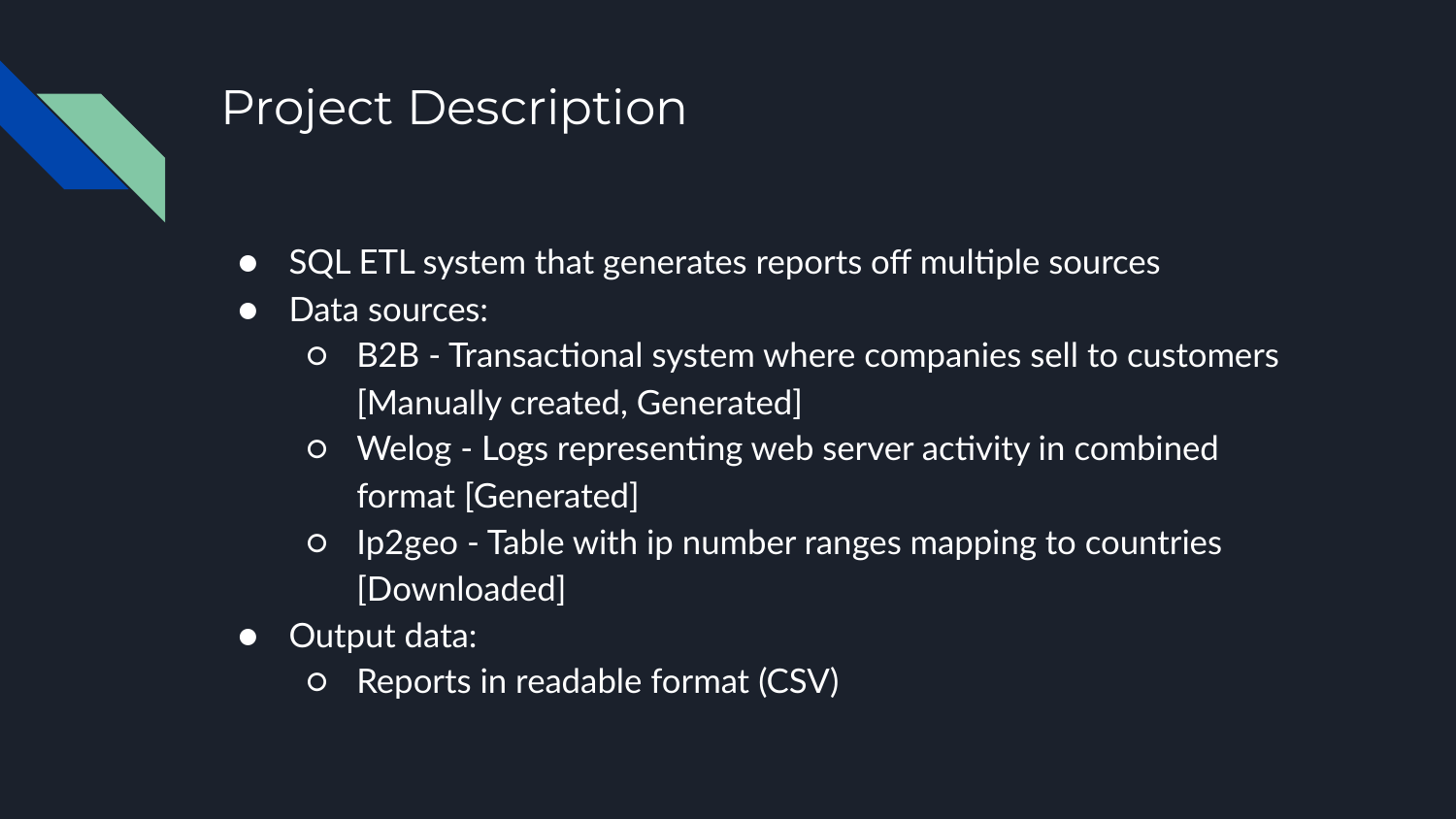

# Project Description
SQL ETL system that generates reports off multiple sources
Data sources:
B2B - Transactional system where companies sell to customers [Manually created, Generated]
Welog - Logs representing web server activity in combined format [Generated]
Ip2geo - Table with ip number ranges mapping to countries [Downloaded]
Output data:
Reports in readable format (CSV)